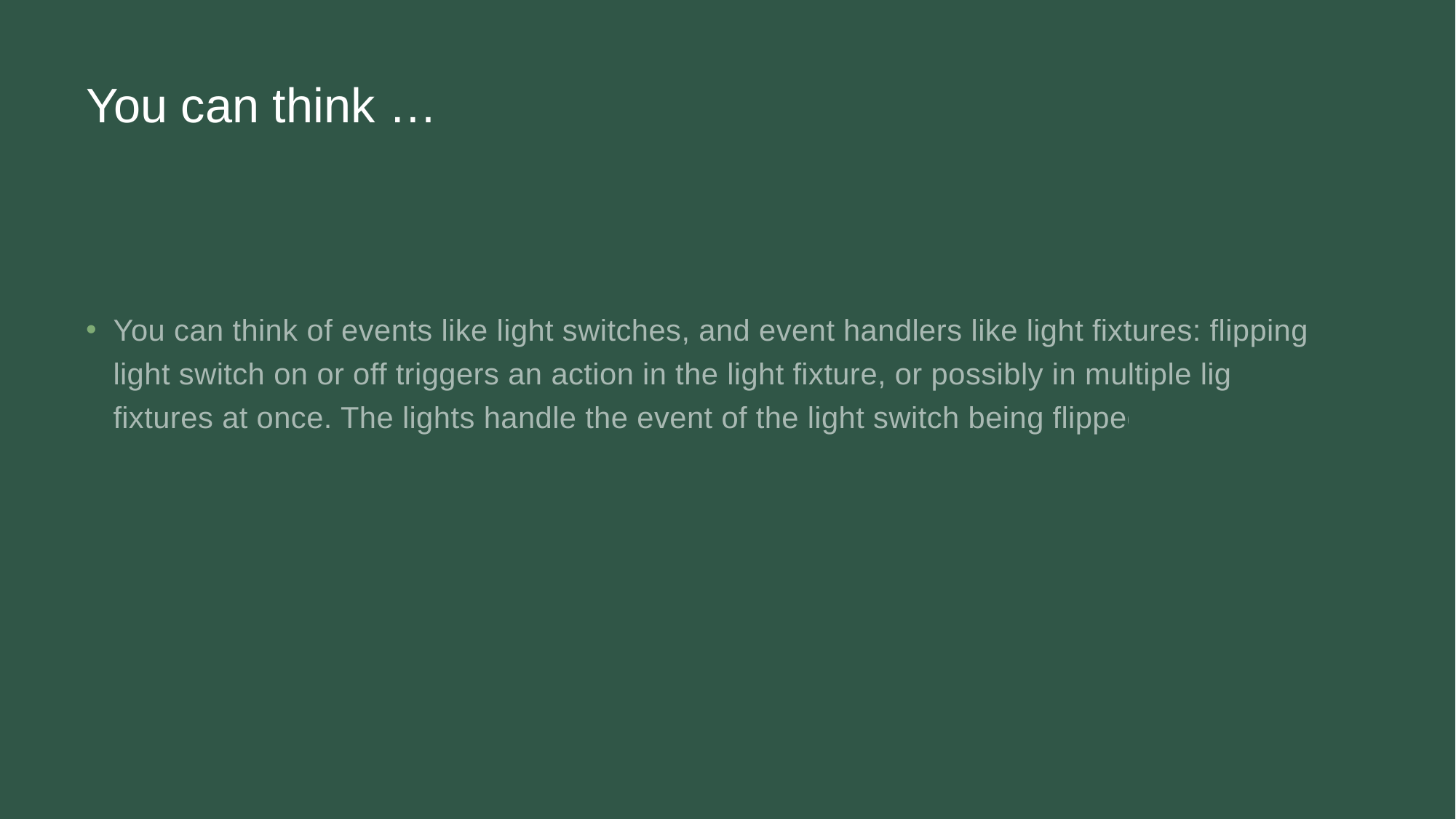

# You can think …
You can think of events like light switches, and event handlers like light fixtures: flipping a light switch on or off triggers an action in the light fixture, or possibly in multiple light fixtures at once. The lights handle the event of the light switch being flipped.